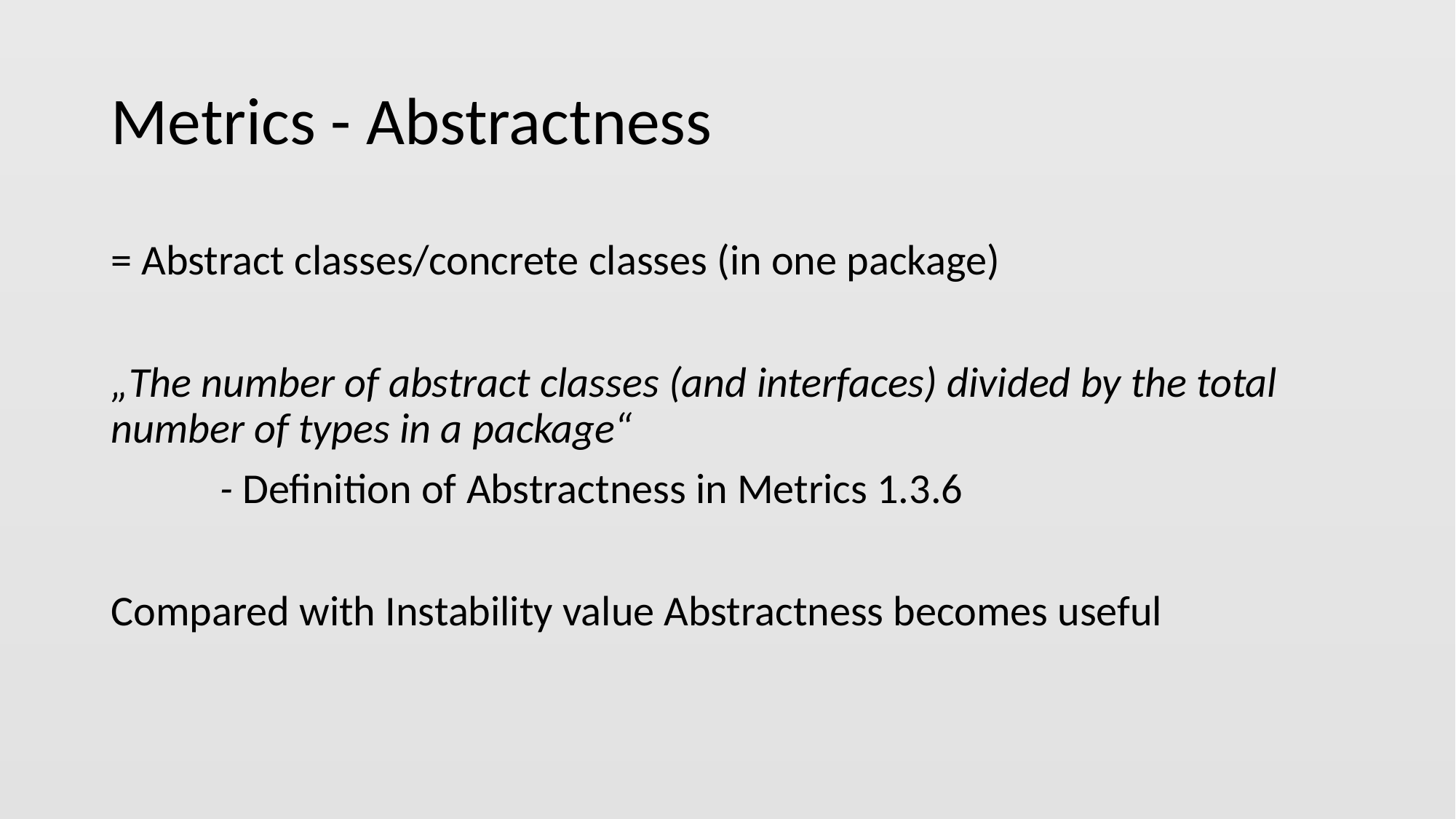

# Metrics - Abstractness
= Abstract classes/concrete classes (in one package)

„The number of abstract classes (and interfaces) divided by the total number of types in a package“
	- Definition of Abstractness in Metrics 1.3.6

Compared with Instability value Abstractness becomes useful